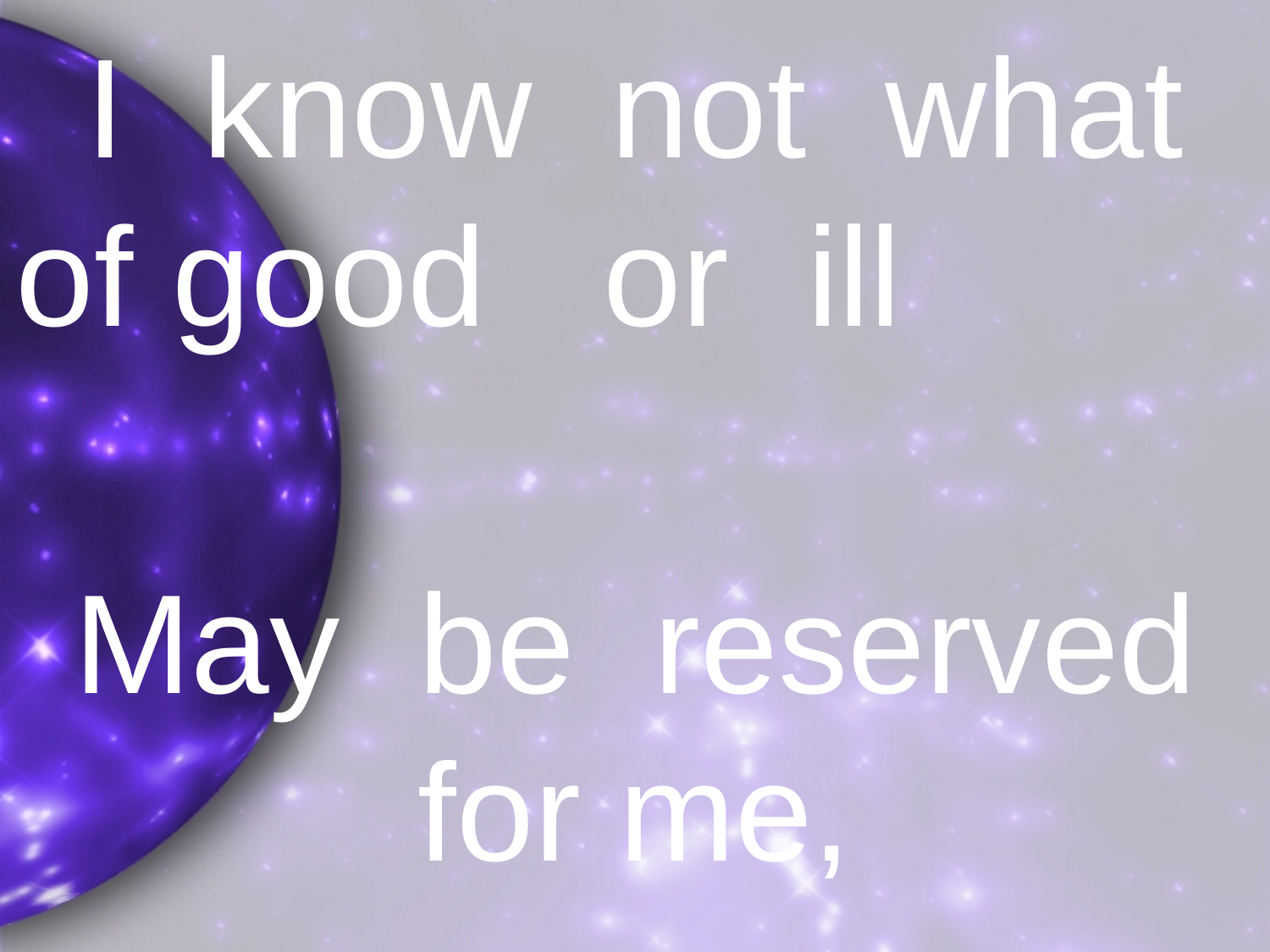

I  know  not  what of good   or  ill
May  be  reserved for me,